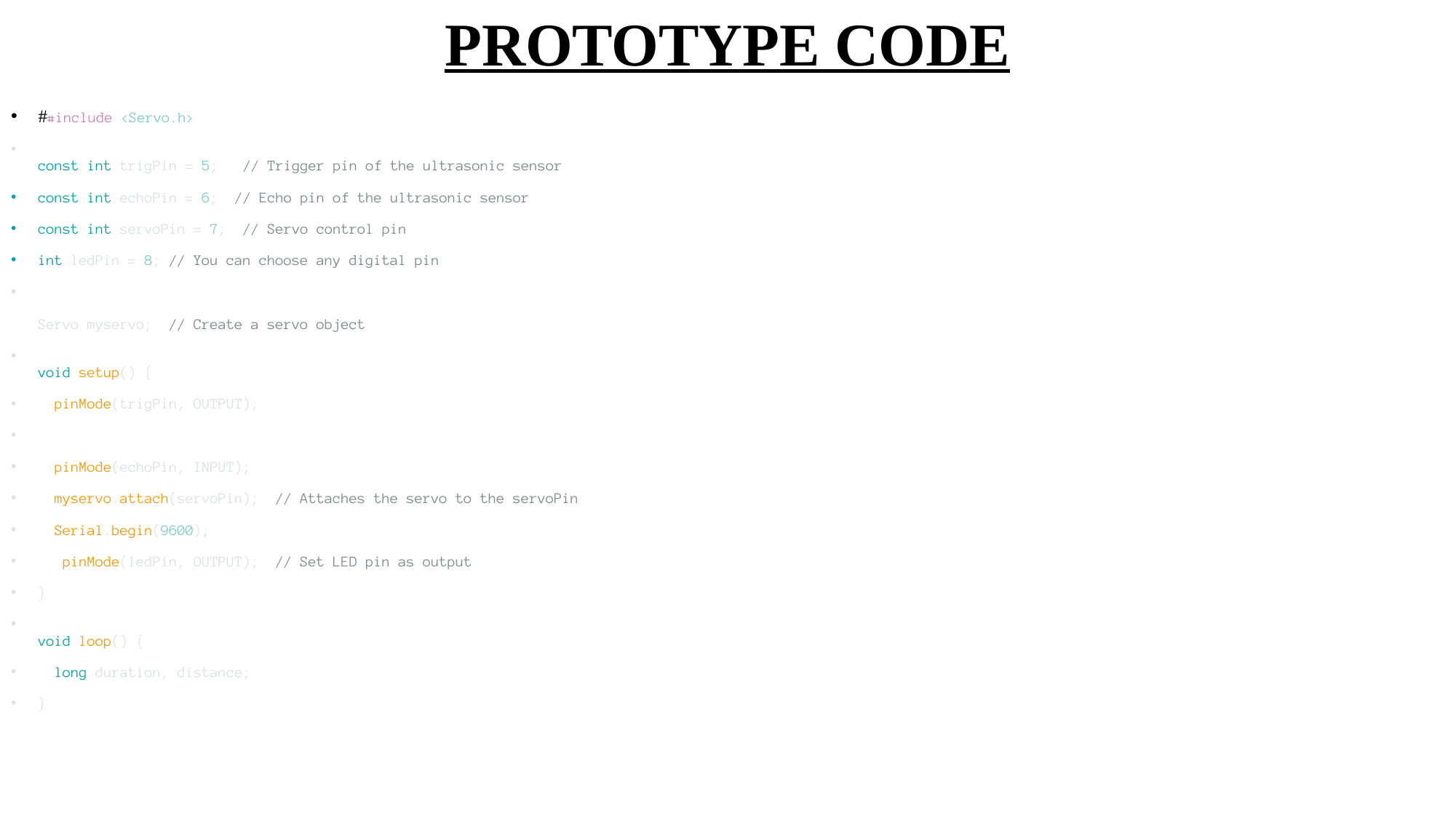

PROTOTYPE CODE
##include <Servo.h>
const int trigPin = 5;   // Trigger pin of the ultrasonic sensor
const int echoPin = 6;  // Echo pin of the ultrasonic sensor
const int servoPin = 7;  // Servo control pin
int ledPin = 8; // You can choose any digital pin
Servo myservo;  // Create a servo object
void setup() {
  pinMode(trigPin, OUTPUT);

  pinMode(echoPin, INPUT);
  myservo.attach(servoPin);  // Attaches the servo to the servoPin
  Serial.begin(9600);
   pinMode(ledPin, OUTPUT);  // Set LED pin as output
}
void loop() {
  long duration, distance;
}